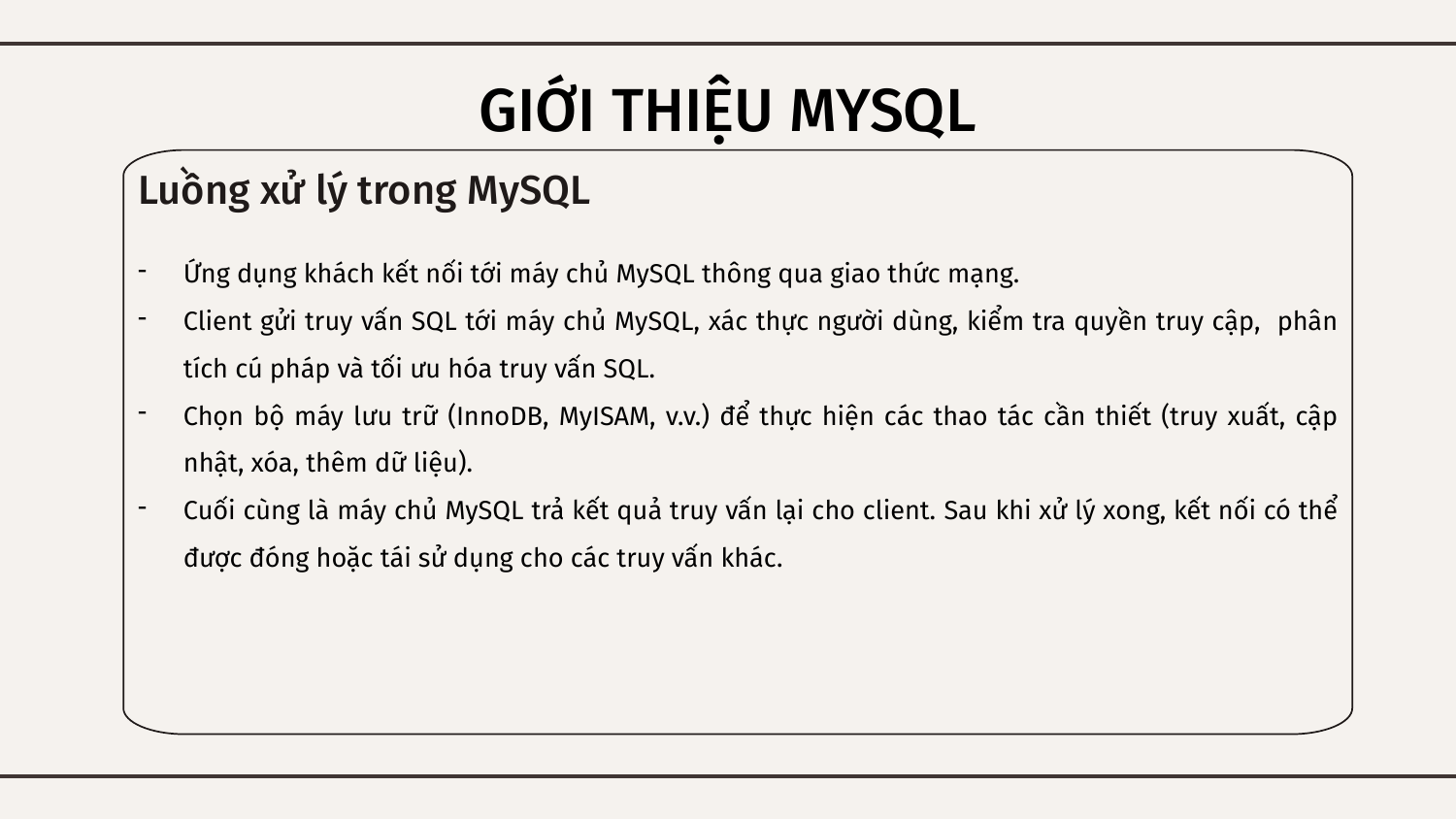

# GIỚI THIỆU MYSQL

Luồng xử lý trong MySQL
Ứng dụng khách kết nối tới máy chủ MySQL thông qua giao thức mạng.
Client gửi truy vấn SQL tới máy chủ MySQL, xác thực người dùng, kiểm tra quyền truy cập,  phân tích cú pháp và tối ưu hóa truy vấn SQL.
Chọn bộ máy lưu trữ (InnoDB, MyISAM, v.v.) để thực hiện các thao tác cần thiết (truy xuất, cập nhật, xóa, thêm dữ liệu).
Cuối cùng là máy chủ MySQL trả kết quả truy vấn lại cho client. Sau khi xử lý xong, kết nối có thể được đóng hoặc tái sử dụng cho các truy vấn khác.